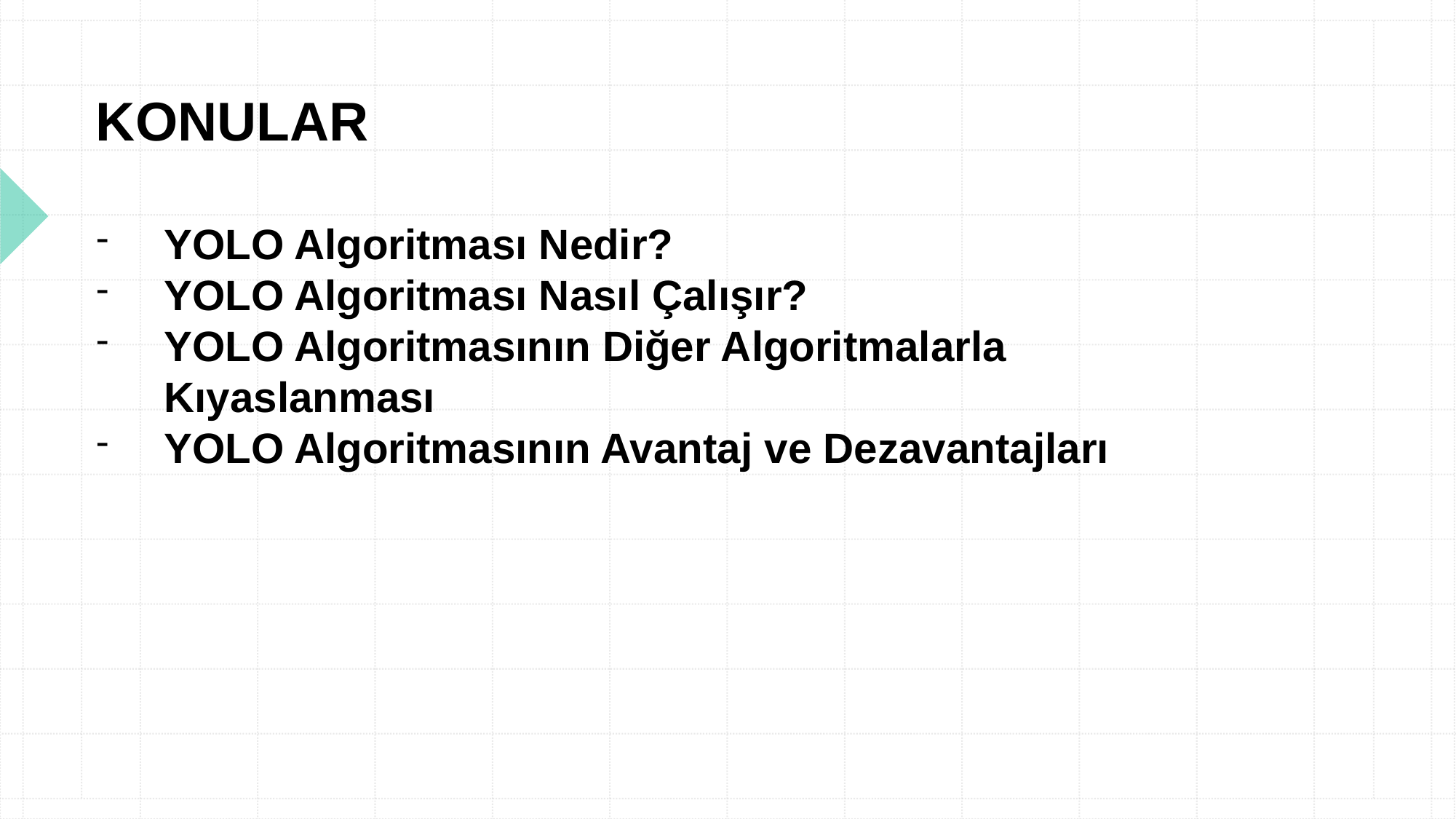

KONULAR

YOLO Algoritması Nedir?
YOLO Algoritması Nasıl Çalışır?
YOLO Algoritmasının Diğer Algoritmalarla Kıyaslanması
YOLO Algoritmasının Avantaj ve Dezavantajları

#